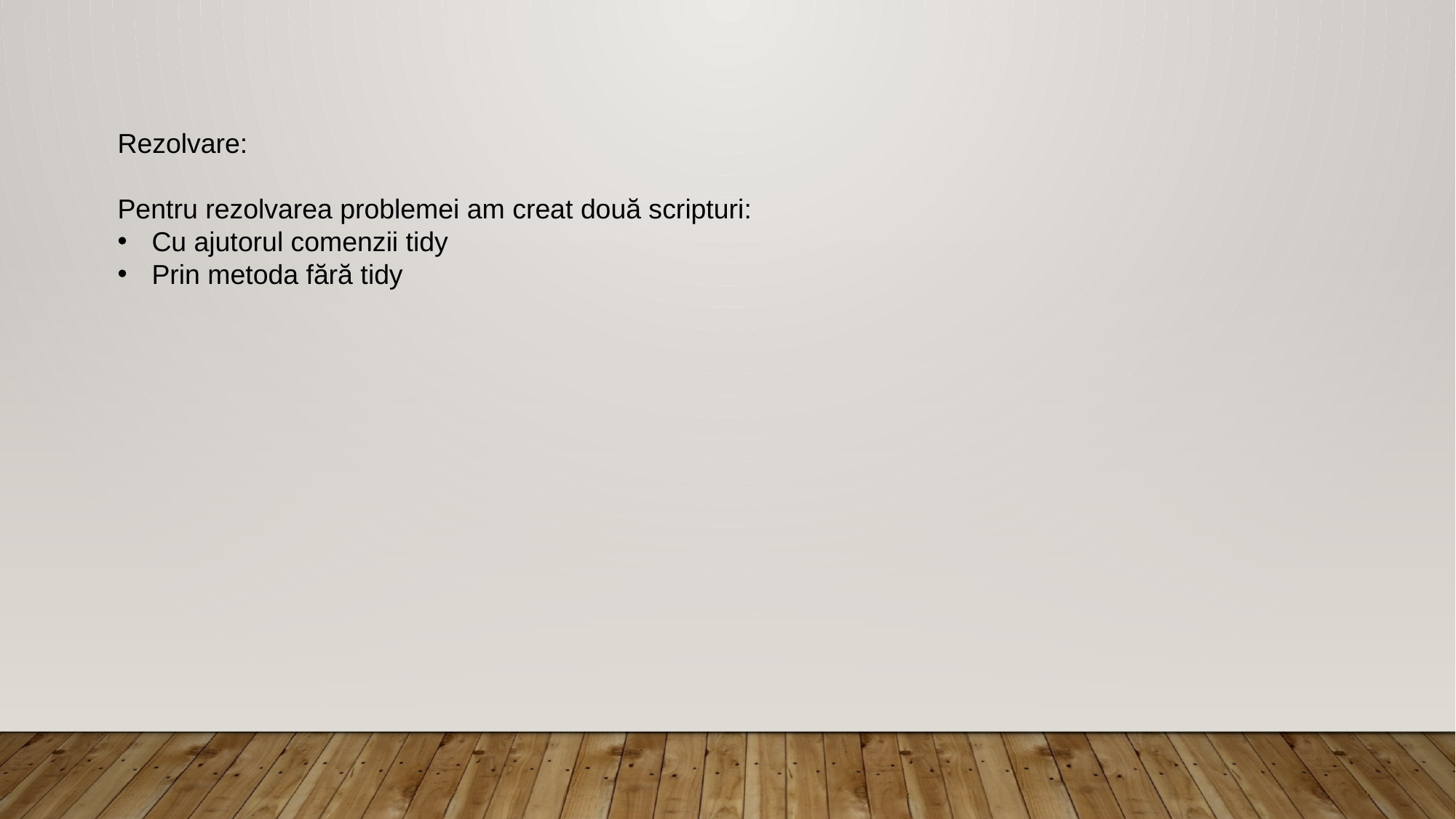

Rezolvare:

Pentru rezolvarea problemei am creat două scripturi:
Cu ajutorul comenzii tidy
Prin metoda fără tidy